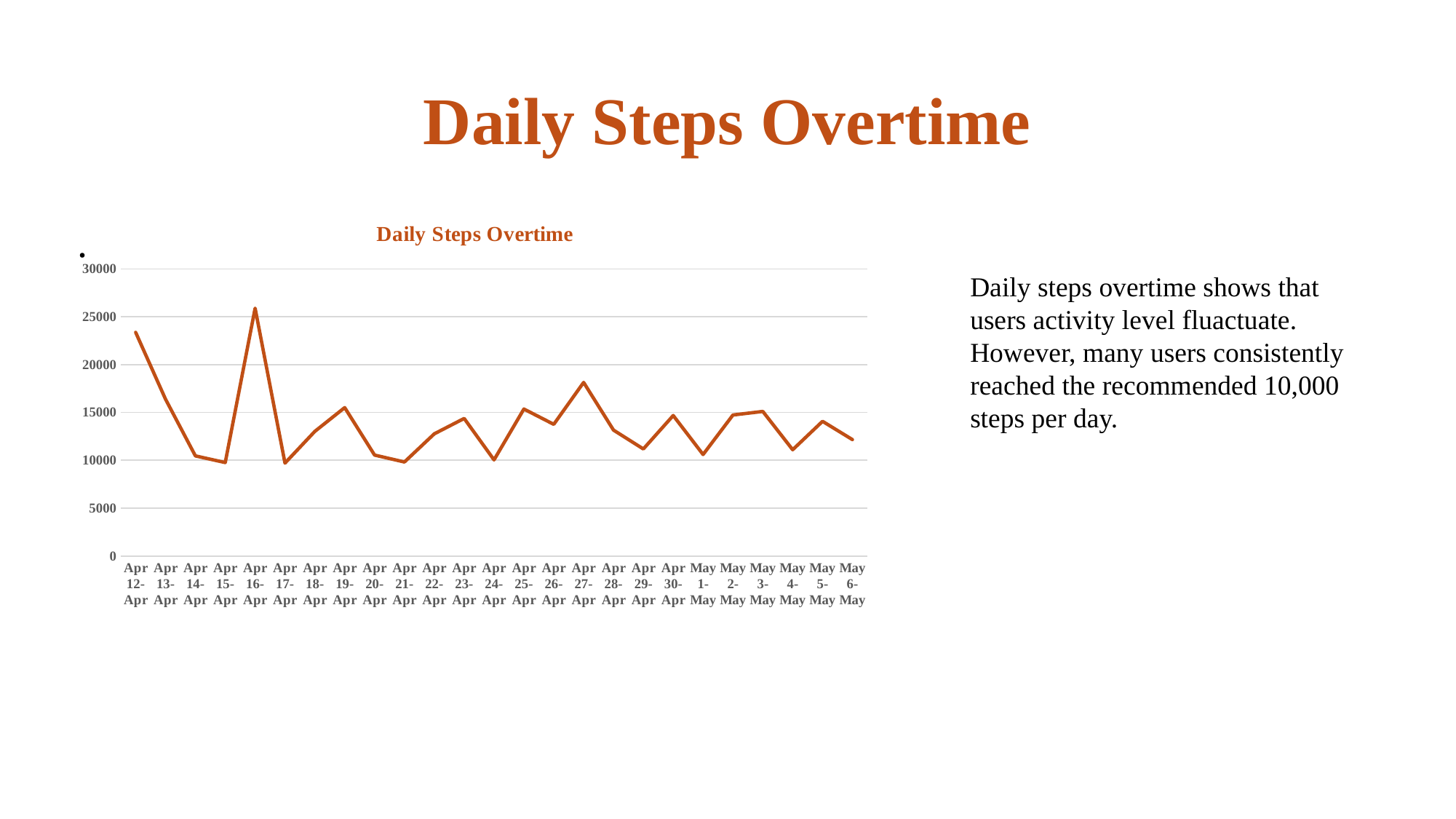

# Daily Steps Overtime

### Chart: Daily Steps Overtime

| Category |  |
|---|---|
| Apr 12-Apr | 23361.0 |
| Apr 13-Apr | 16387.0 |
| Apr 14-Apr | 10460.0 |
| Apr 15-Apr | 9762.0 |
| Apr 16-Apr | 25886.0 |
| Apr 17-Apr | 9705.0 |
| Apr 18-Apr | 13019.0 |
| Apr 19-Apr | 15506.0 |
| Apr 20-Apr | 10544.0 |
| Apr 21-Apr | 9819.0 |
| Apr 22-Apr | 12764.0 |
| Apr 23-Apr | 14371.0 |
| Apr 24-Apr | 10039.0 |
| Apr 25-Apr | 15355.0 |
| Apr 26-Apr | 13755.0 |
| Apr 27-Apr | 18134.0 |
| Apr 28-Apr | 13154.0 |
| Apr 29-Apr | 11181.0 |
| Apr 30-Apr | 14673.0 |
| May 1-May | 10602.0 |
| May 2-May | 14727.0 |
| May 3-May | 15103.0 |
| May 4-May | 11100.0 |
| May 5-May | 14070.0 |
| May 6-May | 12159.0 |
.
Daily steps overtime shows that users activity level fluactuate. However, many users consistently reached the recommended 10,000 steps per day.